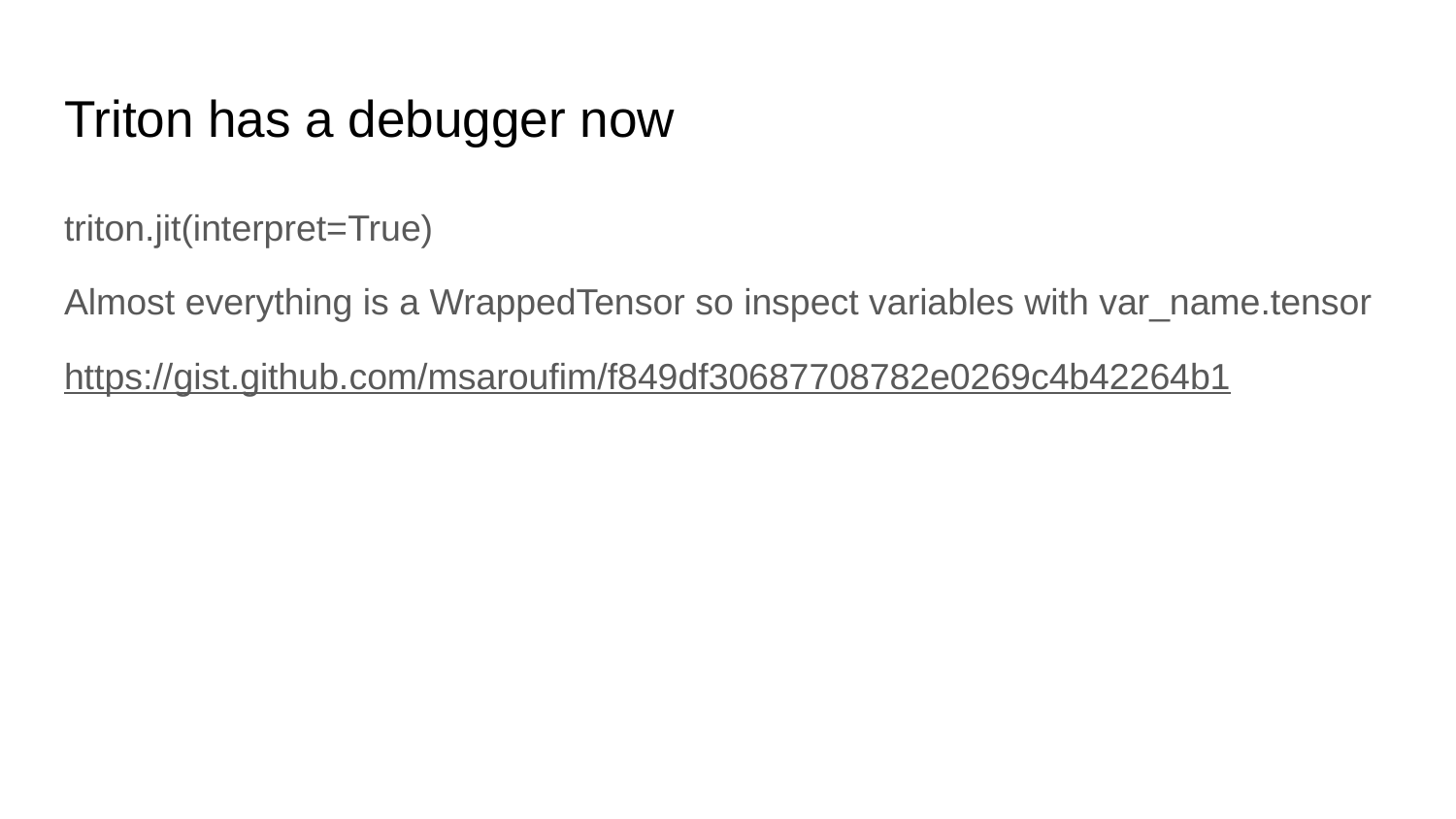

# Triton has a debugger now
triton.jit(interpret=True)
Almost everything is a WrappedTensor so inspect variables with var_name.tensor
https://gist.github.com/msaroufim/f849df30687708782e0269c4b42264b1